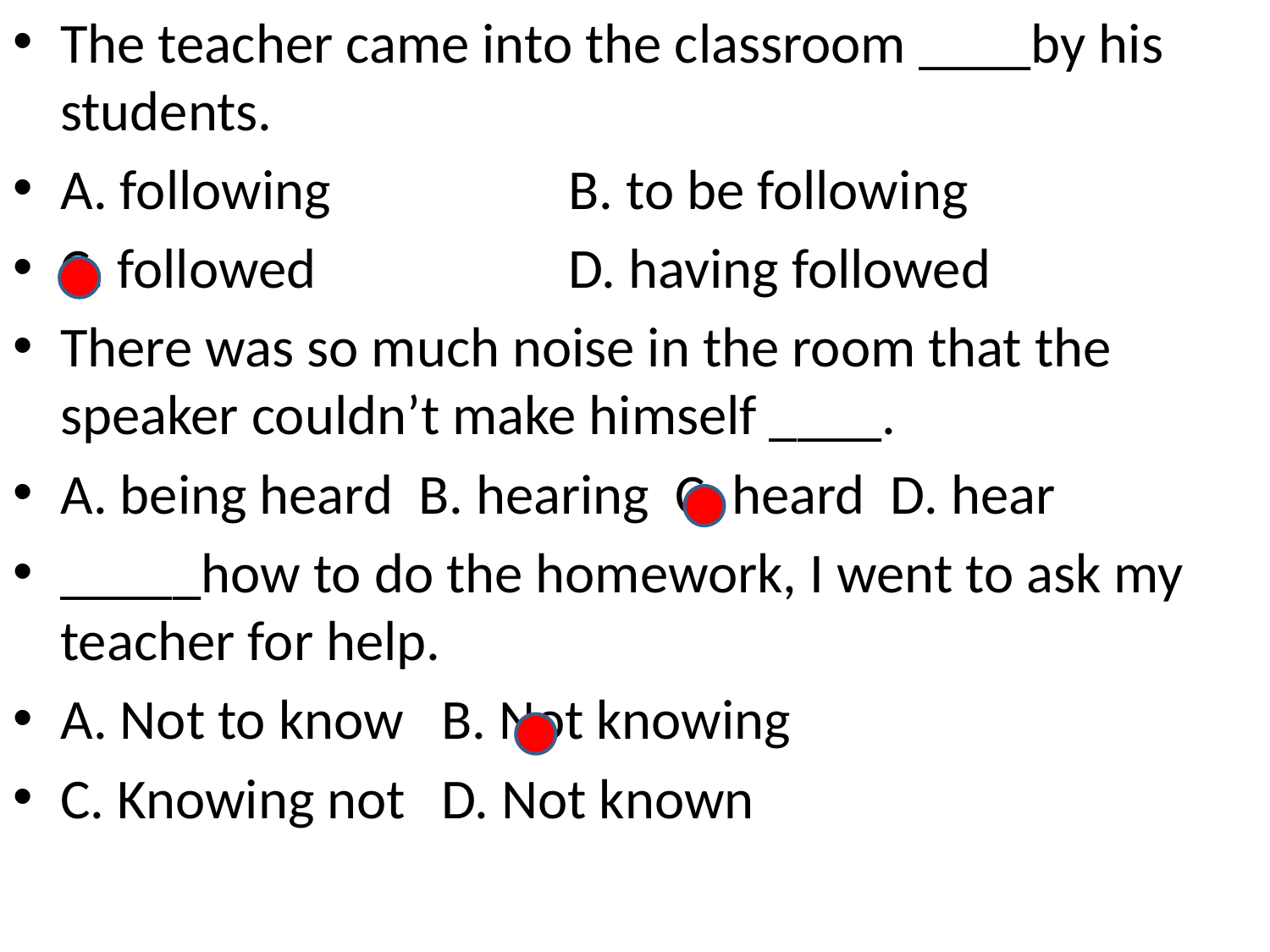

The teacher came into the classroom ____by his students.
A. following 		B. to be following
C. followed 		D. having followed
There was so much noise in the room that the speaker couldn’t make himself ____.
A. being heard  B. hearing  C. heard  D. hear
_____how to do the homework, I went to ask my teacher for help.
A. Not to know 	B. Not knowing
C. Knowing not 	D. Not known